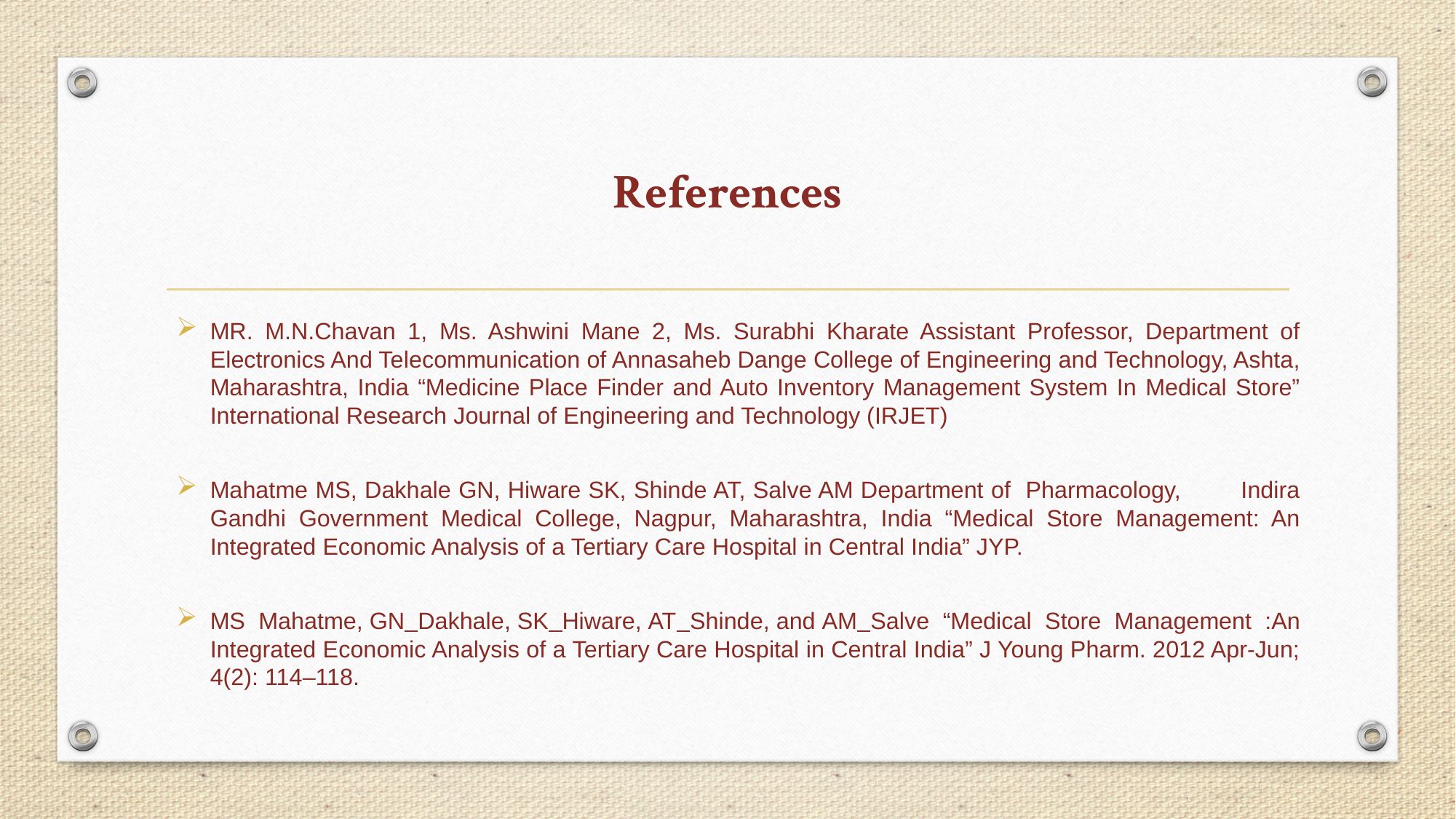

# References
MR. M.N.Chavan 1, Ms. Ashwini Mane 2, Ms. Surabhi Kharate Assistant Professor, Department of Electronics And Telecommunication of Annasaheb Dange College of Engineering and Technology, Ashta, Maharashtra, India “Medicine Place Finder and Auto Inventory Management System In Medical Store” International Research Journal of Engineering and Technology (IRJET)

Mahatme MS, Dakhale GN, Hiware SK, Shinde AT, Salve AM Department of  Pharmacology,        Indira Gandhi Government Medical College, Nagpur, Maharashtra, India “Medical Store Management: An Integrated Economic Analysis of a Tertiary Care Hospital in Central India” JYP.

MS Mahatme, GN Dakhale, SK Hiware, AT Shinde, and AM Salve “Medical Store Management :An Integrated Economic Analysis of a Tertiary Care Hospital in Central India” J Young Pharm. 2012 Apr-Jun; 4(2): 114–118.